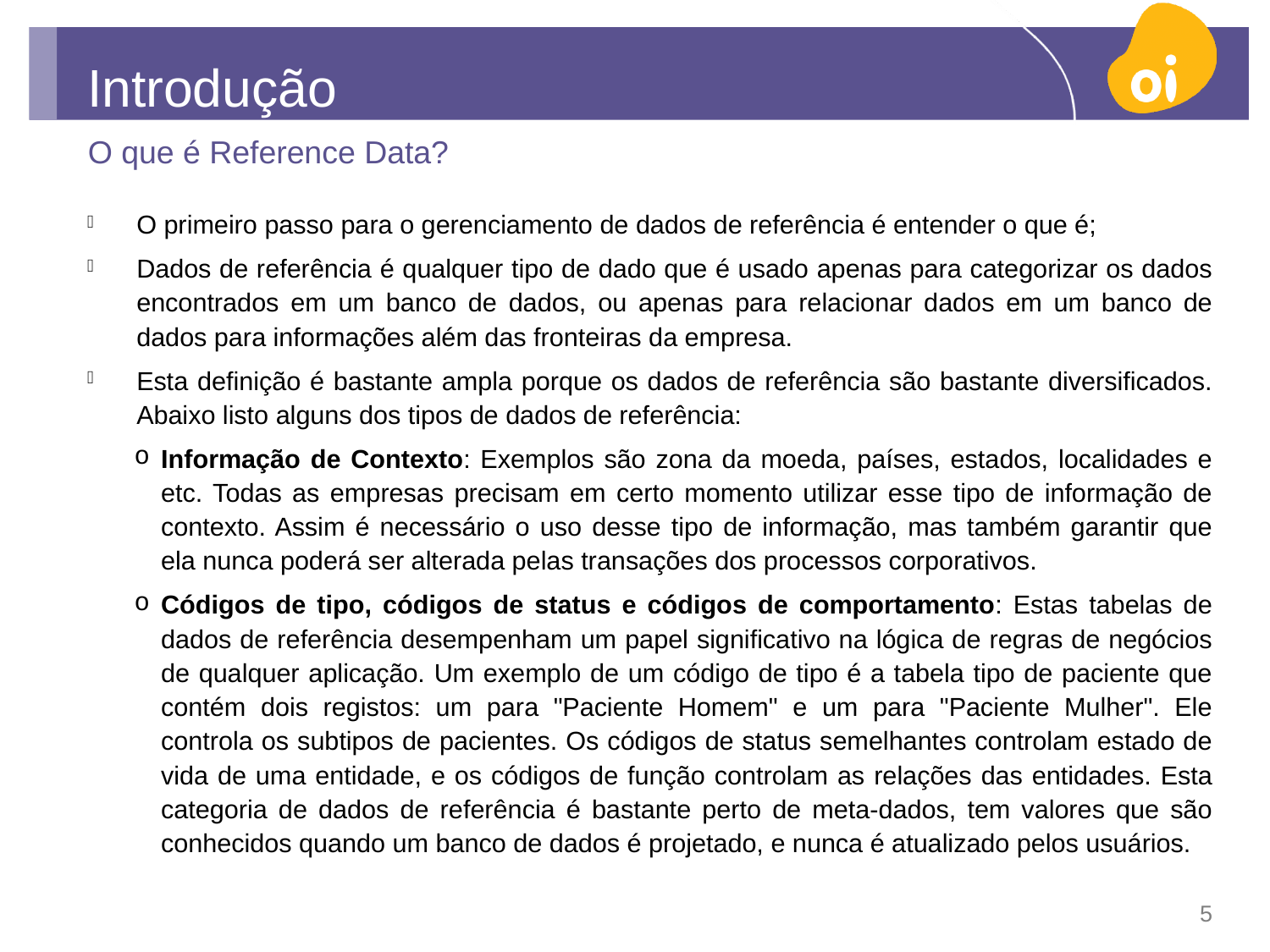

# Introdução
O que é Reference Data?
O primeiro passo para o gerenciamento de dados de referência é entender o que é;
Dados de referência é qualquer tipo de dado que é usado apenas para categorizar os dados encontrados em um banco de dados, ou apenas para relacionar dados em um banco de dados para informações além das fronteiras da empresa.
Esta definição é bastante ampla porque os dados de referência são bastante diversificados. Abaixo listo alguns dos tipos de dados de referência:
Informação de Contexto: Exemplos são zona da moeda, países, estados, localidades e etc. Todas as empresas precisam em certo momento utilizar esse tipo de informação de contexto. Assim é necessário o uso desse tipo de informação, mas também garantir que ela nunca poderá ser alterada pelas transações dos processos corporativos.
Códigos de tipo, códigos de status e códigos de comportamento: Estas tabelas de dados de referência desempenham um papel significativo na lógica de regras de negócios de qualquer aplicação. Um exemplo de um código de tipo é a tabela tipo de paciente que contém dois registos: um para "Paciente Homem" e um para "Paciente Mulher". Ele controla os subtipos de pacientes. Os códigos de status semelhantes controlam estado de vida de uma entidade, e os códigos de função controlam as relações das entidades. Esta categoria de dados de referência é bastante perto de meta-dados, tem valores que são conhecidos quando um banco de dados é projetado, e nunca é atualizado pelos usuários.
5